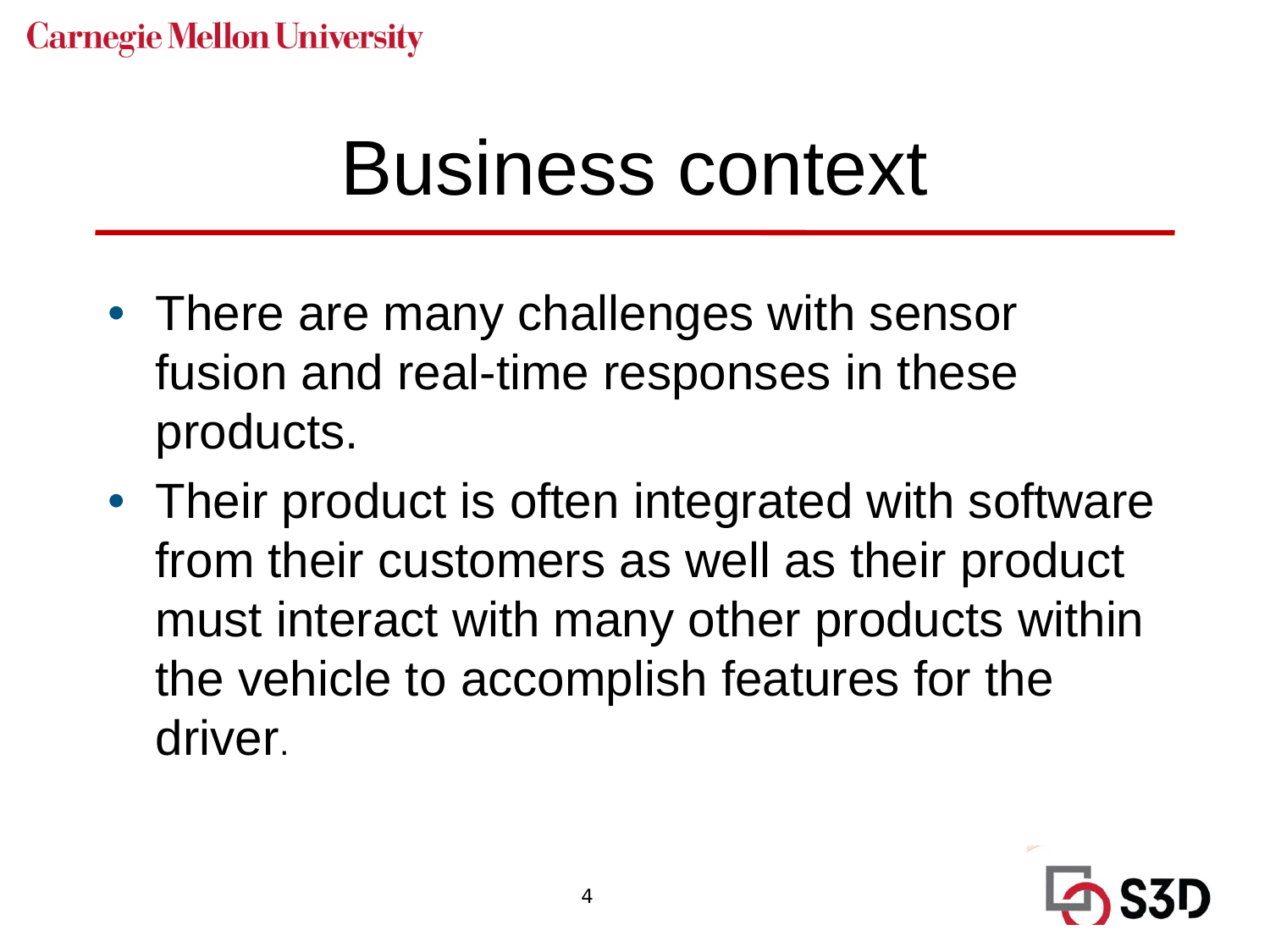

# Business context
There are many challenges with sensor fusion and real-time responses in these products.
Their product is often integrated with software from their customers as well as their product must interact with many other products within the vehicle to accomplish features for the driver.